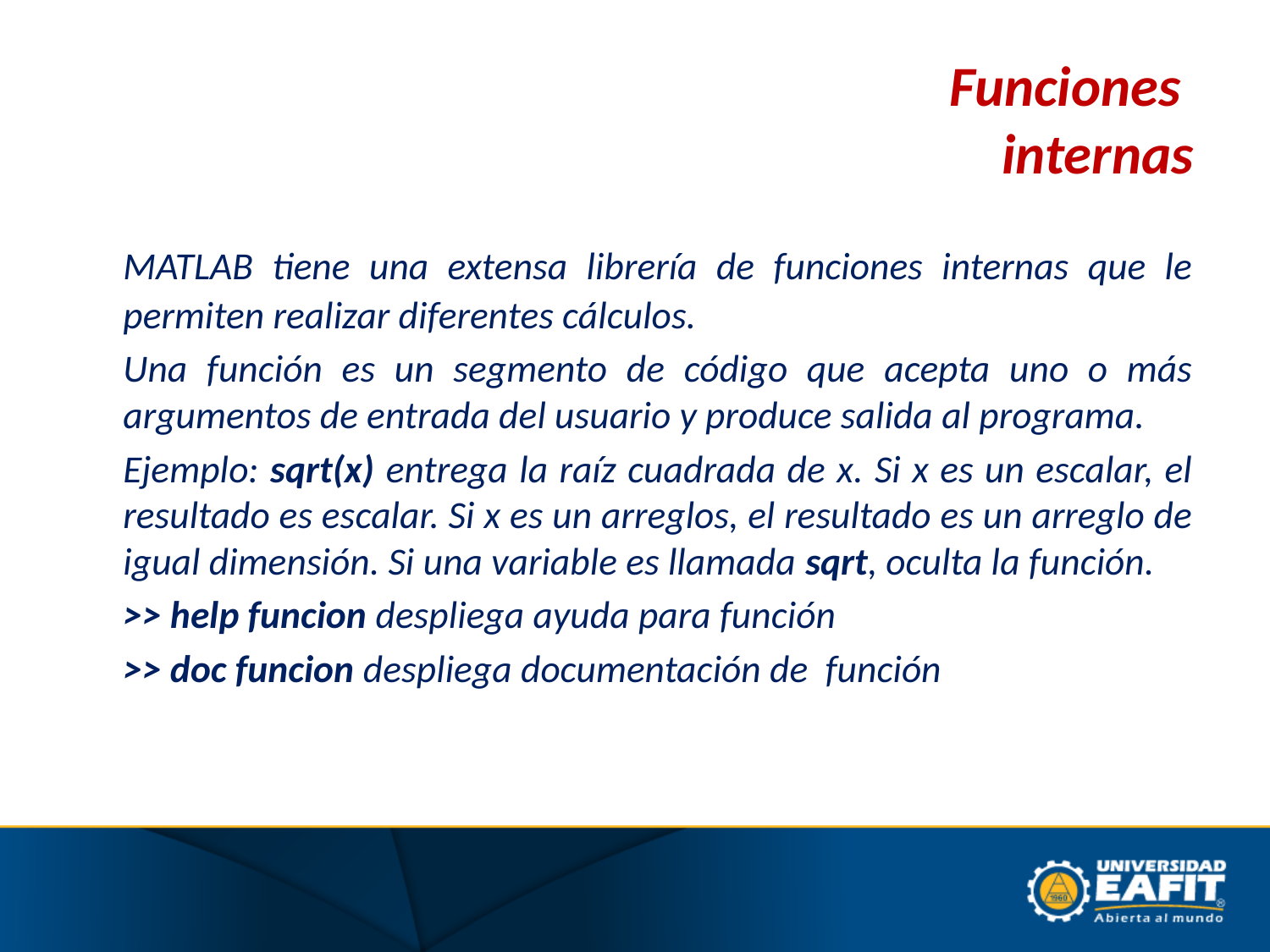

# Funciones internas
	MATLAB tiene una extensa librería de funciones internas que le permiten realizar diferentes cálculos.
	Una función es un segmento de código que acepta uno o más argumentos de entrada del usuario y produce salida al programa.
	Ejemplo: sqrt(x) entrega la raíz cuadrada de x. Si x es un escalar, el resultado es escalar. Si x es un arreglos, el resultado es un arreglo de igual dimensión. Si una variable es llamada sqrt, oculta la función.
	>> help funcion despliega ayuda para función
	>> doc funcion despliega documentación de  función